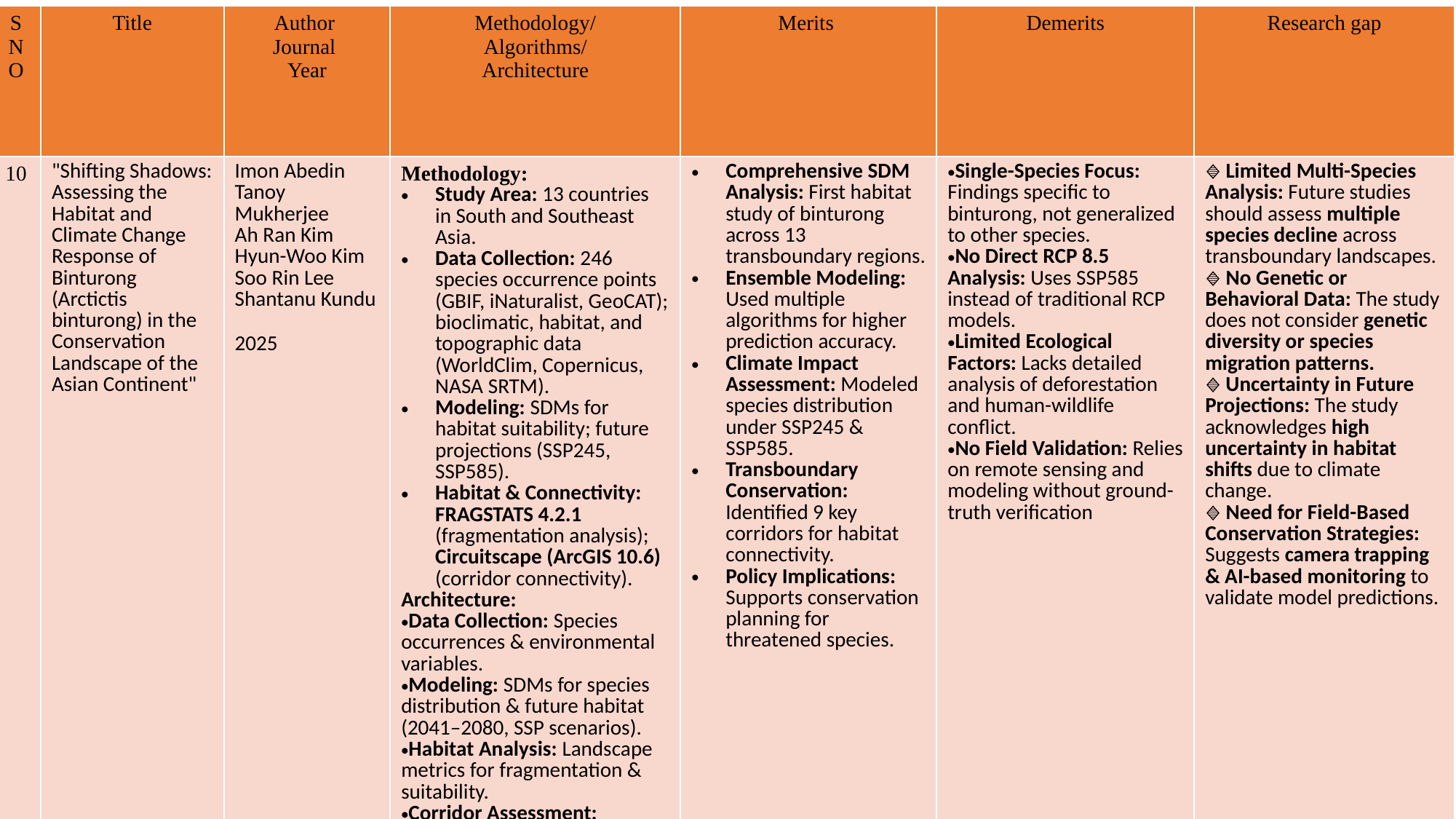

| S N O | Title | Author  Journal  Year | Methodology/ Algorithms/ Architecture | Merits | Demerits | Research gap |
| --- | --- | --- | --- | --- | --- | --- |
| 10 | "Shifting Shadows: Assessing the Habitat and Climate Change Response of Binturong (Arctictis binturong) in the Conservation Landscape of the Asian Continent" | Imon Abedin Tanoy Mukherjee Ah Ran Kim Hyun-Woo Kim Soo Rin Lee Shantanu Kundu 2025 | Methodology: Study Area: 13 countries in South and Southeast Asia. Data Collection: 246 species occurrence points (GBIF, iNaturalist, GeoCAT); bioclimatic, habitat, and topographic data (WorldClim, Copernicus, NASA SRTM). Modeling: SDMs for habitat suitability; future projections (SSP245, SSP585). Habitat & Connectivity: FRAGSTATS 4.2.1 (fragmentation analysis); Circuitscape (ArcGIS 10.6) (corridor connectivity). Architecture: Data Collection: Species occurrences & environmental variables. Modeling: SDMs for species distribution & future habitat (2041–2080, SSP scenarios). Habitat Analysis: Landscape metrics for fragmentation & suitability. Corridor Assessment: Identified 9 transboundary corridors & future connectivity. Algorithms: Maximum Entropy (MaxEnt) Random Forest (RF) Boosted Regression Tree (BRT) Generalized Linear Model (GLM) Multivariate Adaptive Regression Splines (MARS) | Comprehensive SDM Analysis: First habitat study of binturong across 13 transboundary regions. Ensemble Modeling: Used multiple algorithms for higher prediction accuracy. Climate Impact Assessment: Modeled species distribution under SSP245 & SSP585. Transboundary Conservation: Identified 9 key corridors for habitat connectivity. Policy Implications: Supports conservation planning for threatened species. | Single-Species Focus: Findings specific to binturong, not generalized to other species. No Direct RCP 8.5 Analysis: Uses SSP585 instead of traditional RCP models. Limited Ecological Factors: Lacks detailed analysis of deforestation and human-wildlife conflict. No Field Validation: Relies on remote sensing and modeling without ground-truth verification | 🔹 Limited Multi-Species Analysis: Future studies should assess multiple species decline across transboundary landscapes. 🔹 No Genetic or Behavioral Data: The study does not consider genetic diversity or species migration patterns. 🔹 Uncertainty in Future Projections: The study acknowledges high uncertainty in habitat shifts due to climate change. 🔹 Need for Field-Based Conservation Strategies: Suggests camera trapping & AI-based monitoring to validate model predictions. |
#